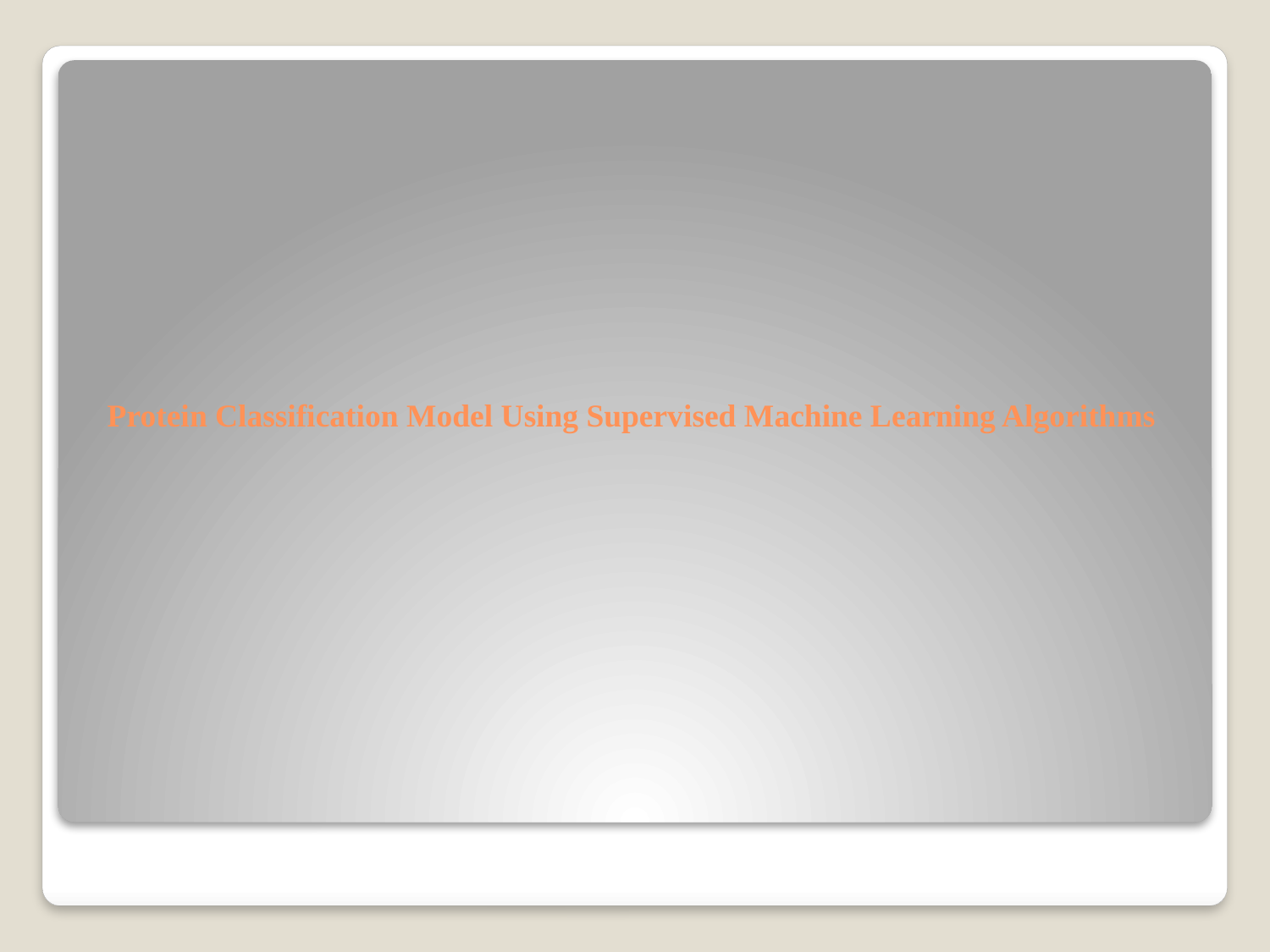

# Protein Classification Model Using Supervised Machine Learning Algorithms